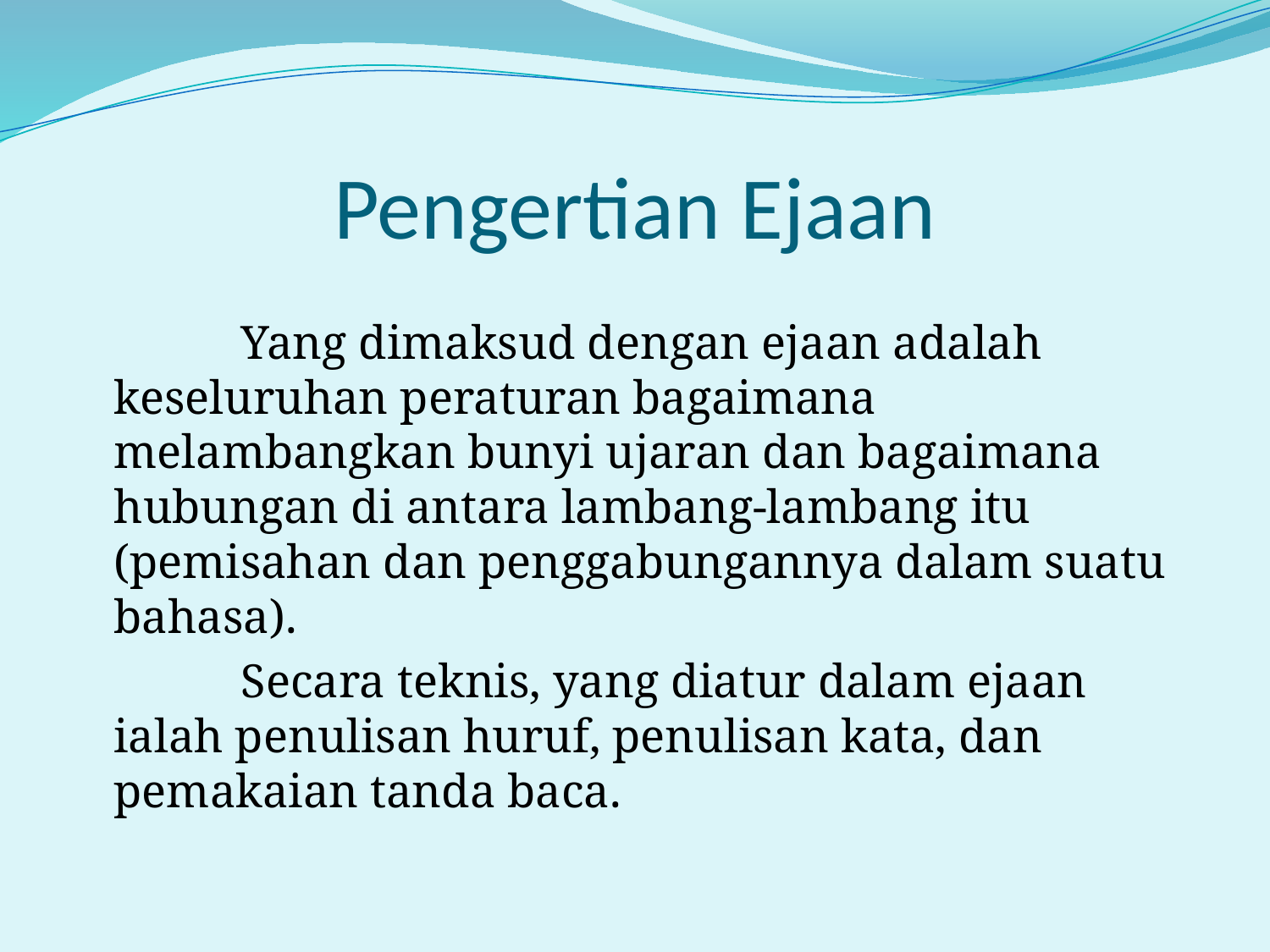

# Pengertian Ejaan
		Yang dimaksud dengan ejaan adalah keseluruhan peraturan bagaimana melambangkan bunyi ujaran dan bagaimana hubungan di antara lambang-lambang itu (pemisahan dan penggabungannya dalam suatu bahasa).
		Secara teknis, yang diatur dalam ejaan ialah penulisan huruf, penulisan kata, dan pemakaian tanda baca.